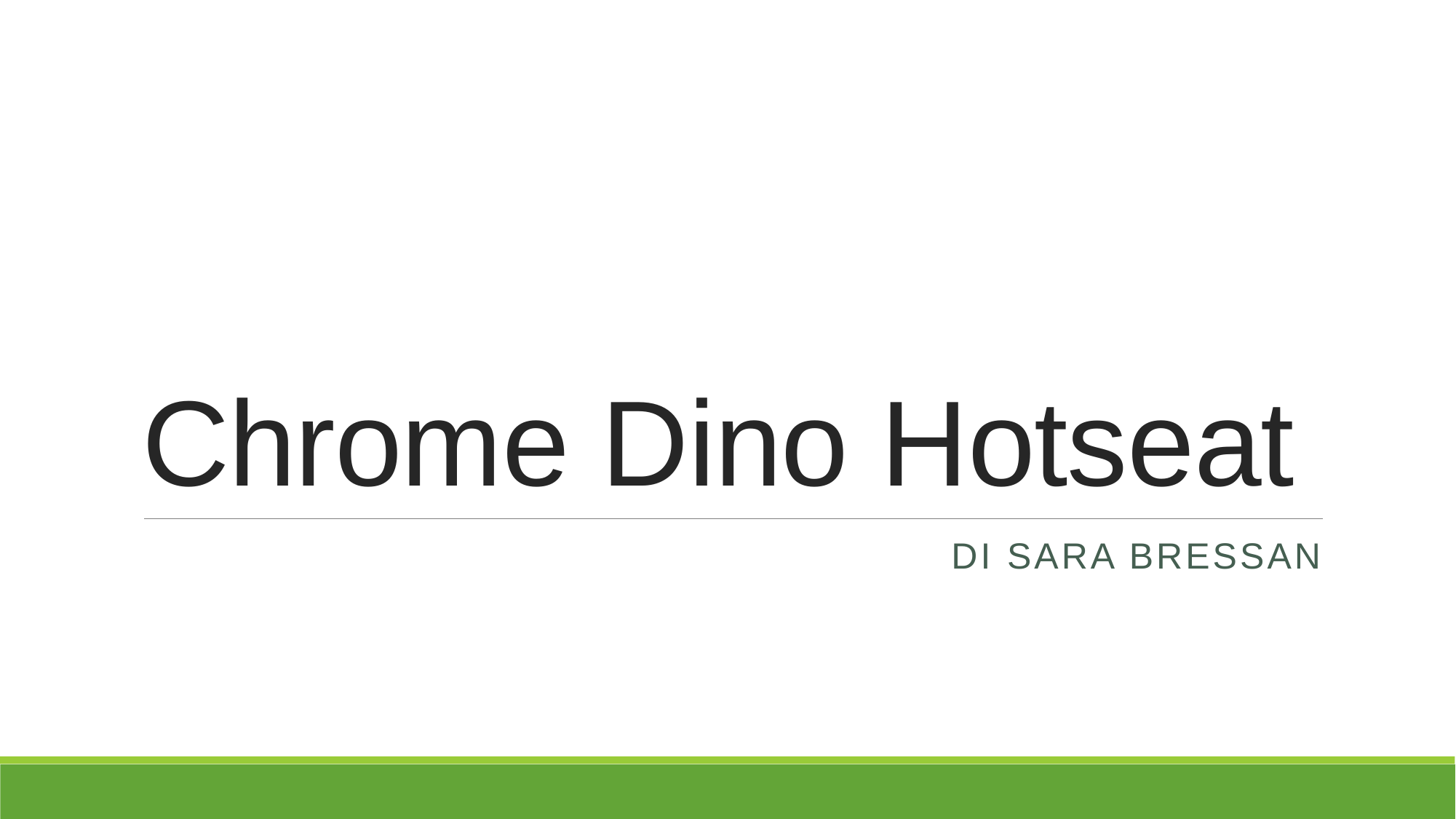

# Chrome Dino Hotseat
Di Sara bressan